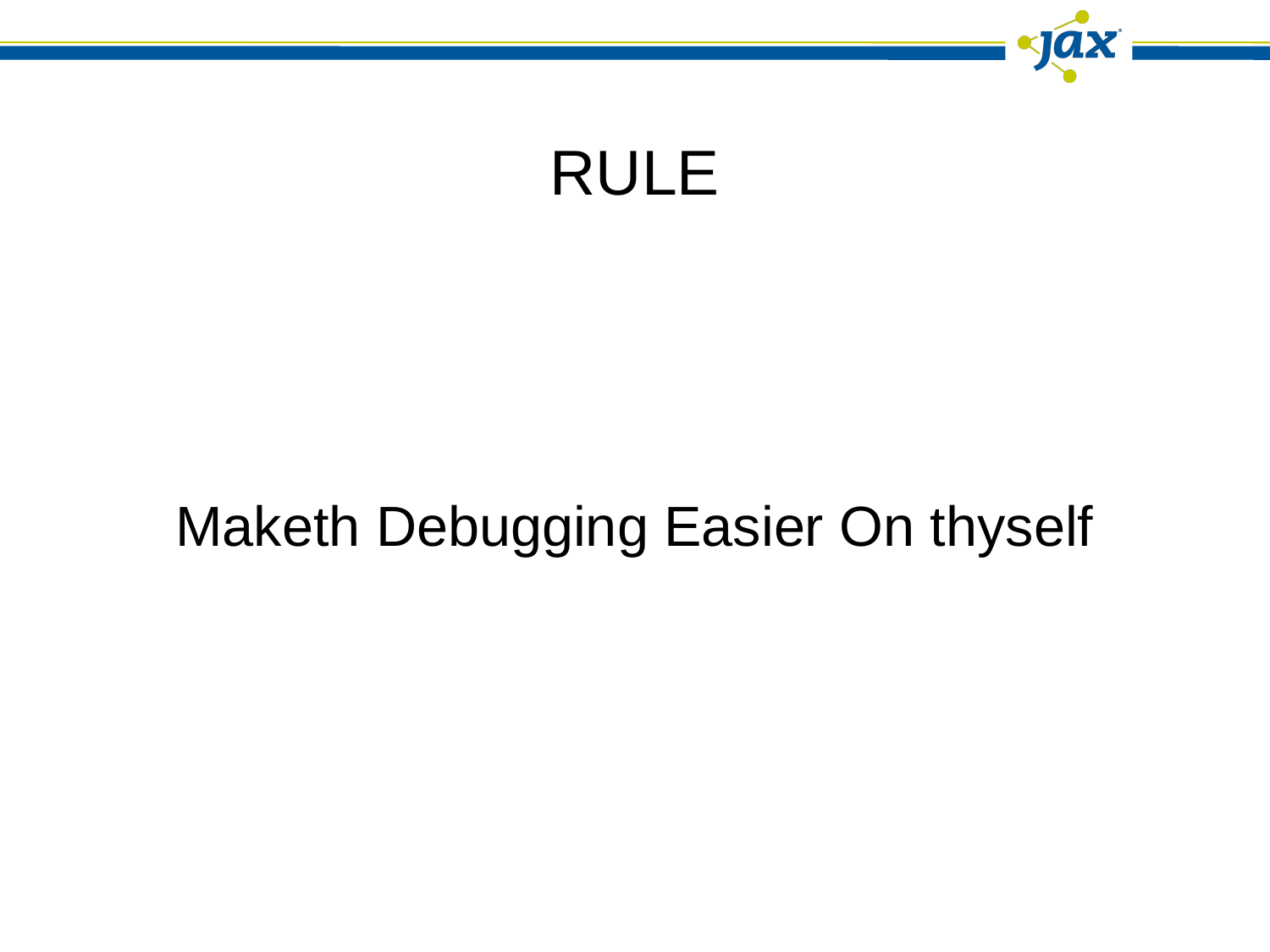

# RULE

Maketh Debugging Easier On thyself